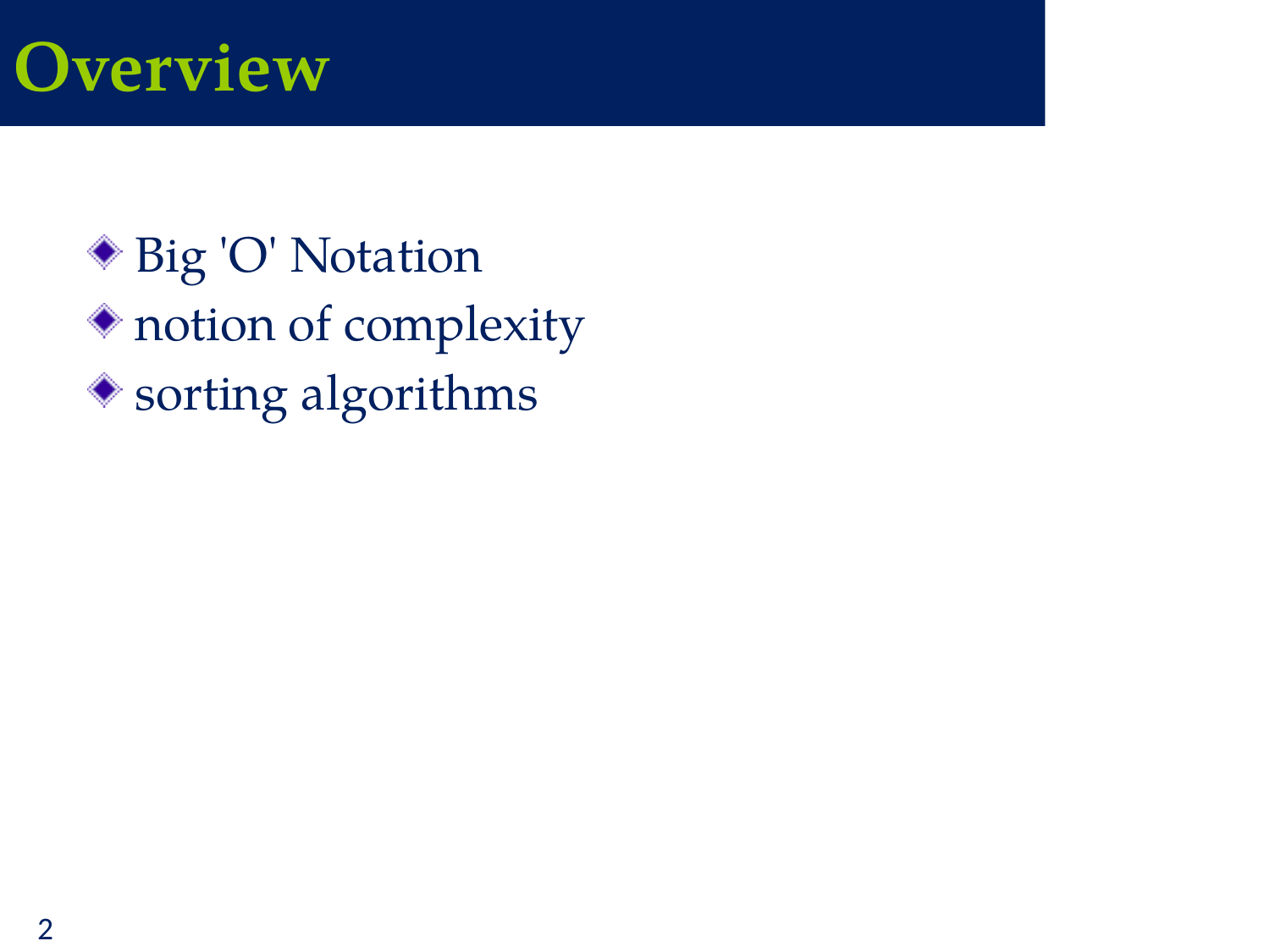

# Overview
Big 'O' Notation
notion of complexity
sorting algorithms
2